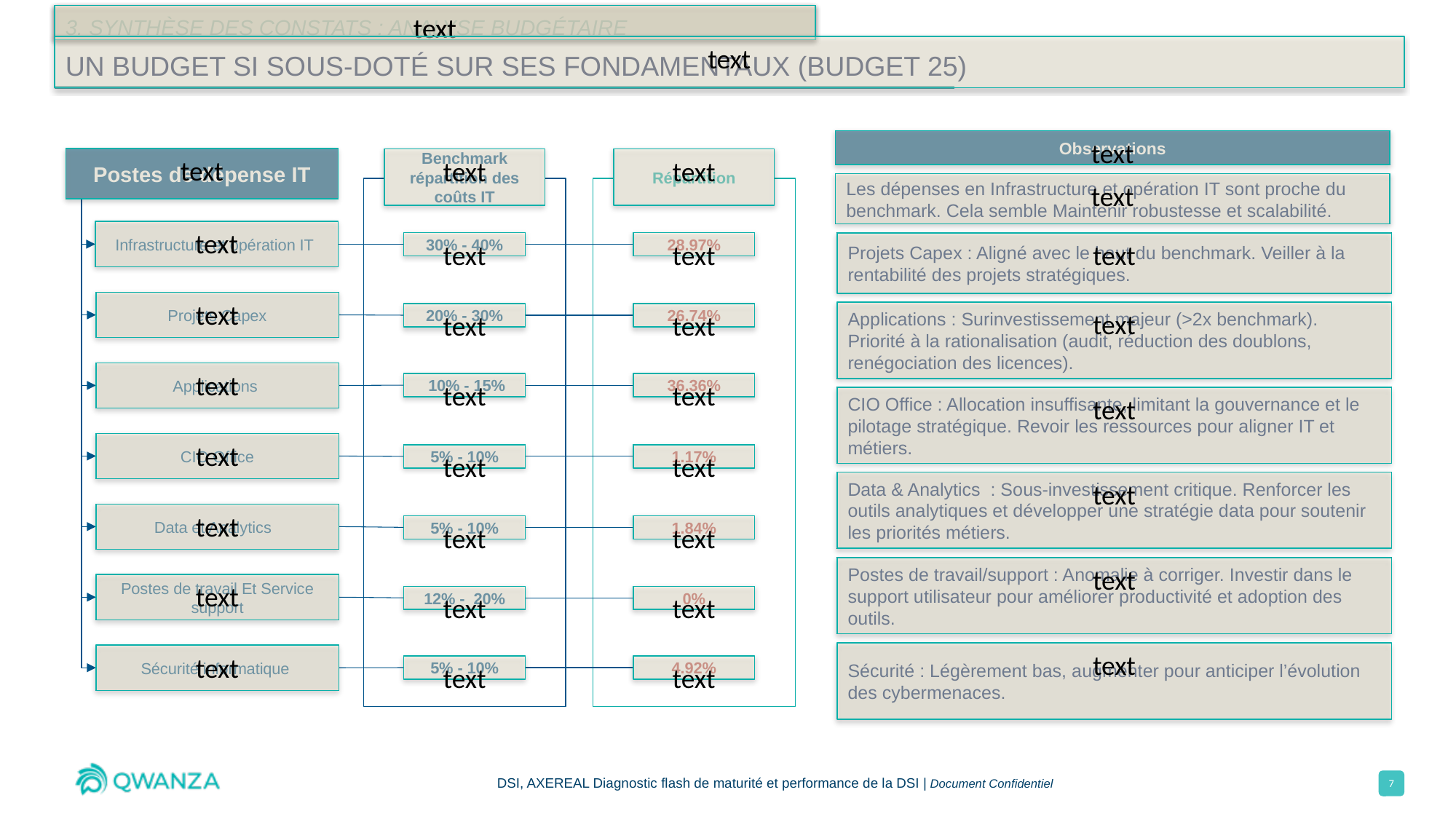

3. SYNTHÈSE DES CONSTATS : Analyse budgétaire

text

text

text
# Un budget SI sous-doté sur ses fondamentaux (budget 25)

text
Observations

text
Postes de dépense IT

text
Benchmark répartition des coûts IT

text
Répartition

text

Les dépenses en Infrastructure et opération IT sont proche du benchmark. Cela semble Maintenir robustesse et scalabilité.

text

Infrastructure et opération IT

text
30% - 40%

text
28.97%

text
Projets Capex : Aligné avec le haut du benchmark. Veiller à la rentabilité des projets stratégiques.

text
Projets Capex

text
Applications : Surinvestissement majeur (>2x benchmark). Priorité à la rationalisation (audit, réduction des doublons, renégociation des licences).

text
26.74%

text
20% - 30%

text
Applications

text
 10% - 15%

text
36.36%

text
CIO Office : Allocation insuffisante, limitant la gouvernance et le pilotage stratégique. Revoir les ressources pour aligner IT et métiers.

text
CIO Office

text
5% - 10%

text
1.17%

text
Data & Analytics  : Sous-investissement critique. Renforcer les outils analytiques et développer une stratégie data pour soutenir les priorités métiers.

text
Data et Analytics

text
5% - 10%

text
1.84%

text
Postes de travail/support : Anomalie à corriger. Investir dans le support utilisateur pour améliorer productivité et adoption des outils.

text
Postes de travail Et Service support

text
12% -  20%

text
0%

text
Sécurité : Légèrement bas, augmenter pour anticiper l’évolution des cybermenaces.

text
Sécurité informatique

text
5% - 10%

text
4.92%

text
7